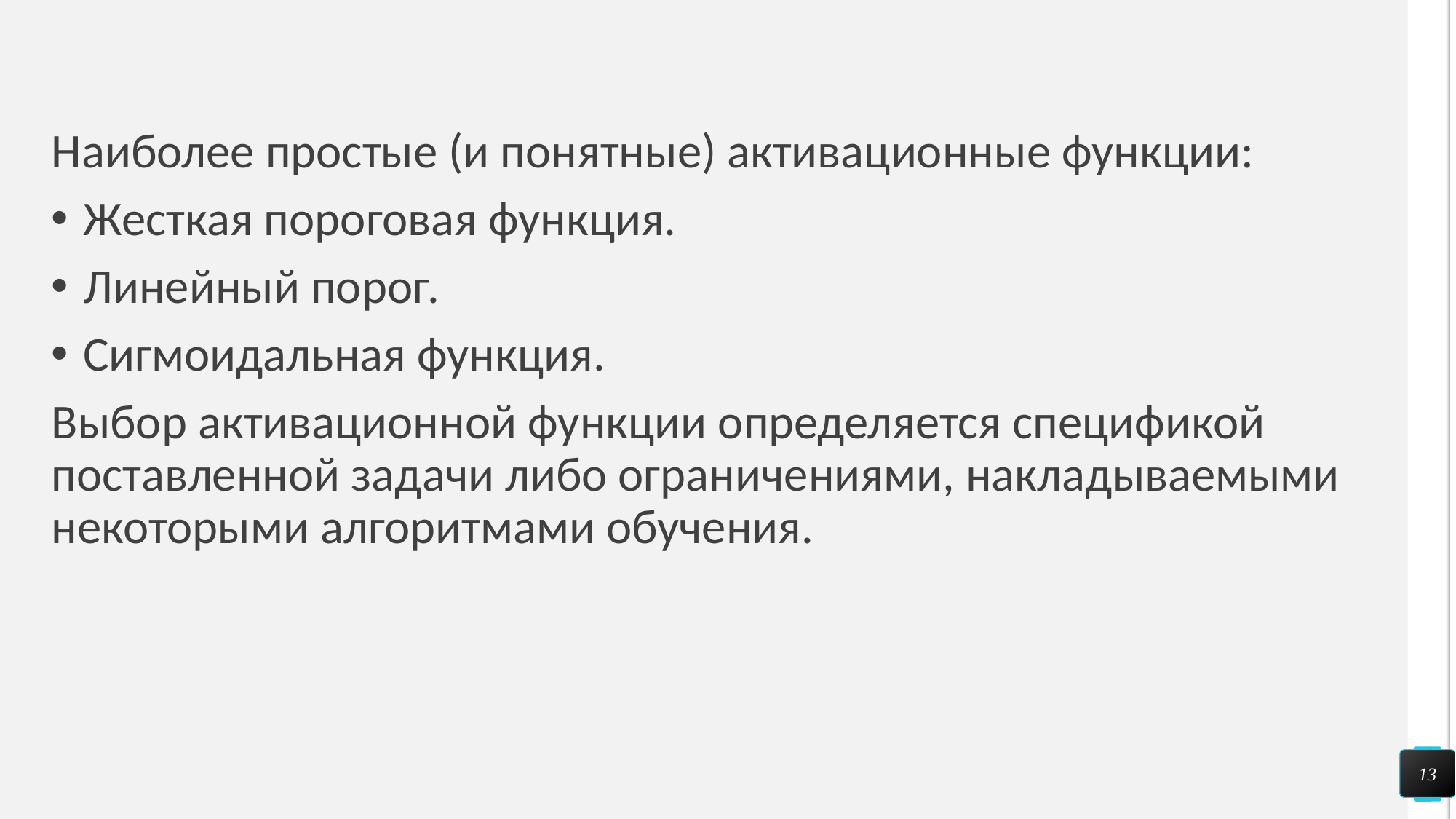

#
Наиболее простые (и понятные) активационные функции:
Жесткая пороговая функция.
Линейный порог.
Сигмоидальная функция.
Выбор активационной функции определяется спецификой поставленной задачи либо ограничениями, накладываемыми некоторыми алгоритмами обучения.

13